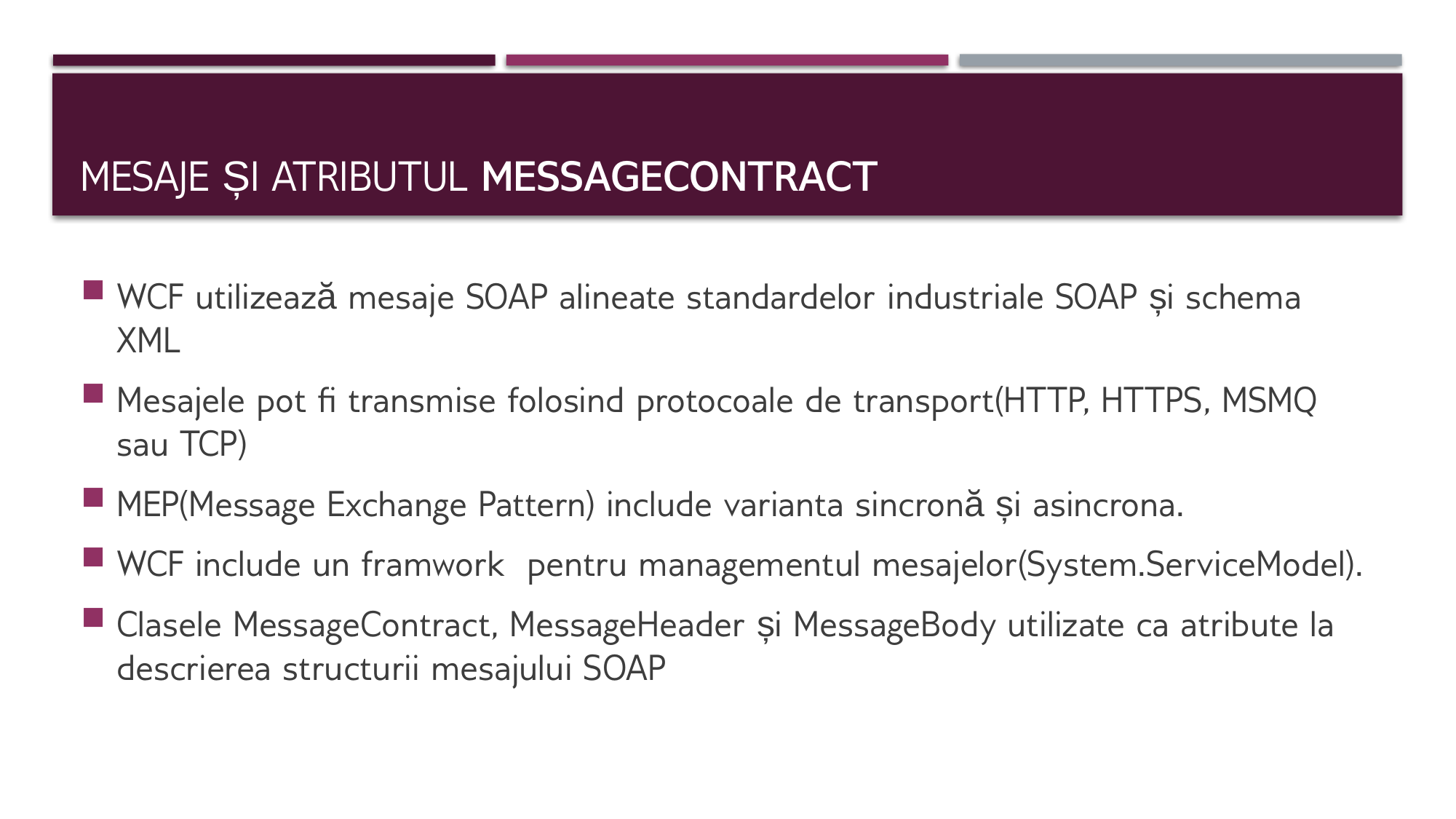

# Mesaje și atributul MessageContract
WCF utilizează mesaje SOAP alineate standardelor industriale SOAP și schema XML
Mesajele pot fi transmise folosind protocoale de transport(HTTP, HTTPS, MSMQ  sau TCP)
MEP(Message Exchange Pattern) include varianta sincronă și asincrona.
WCF include un framwork  pentru managementul mesajelor(System.ServiceModel).
Clasele MessageContract, MessageHeader și MessageBody utilizate ca atribute la descrierea structurii mesajului SOAP